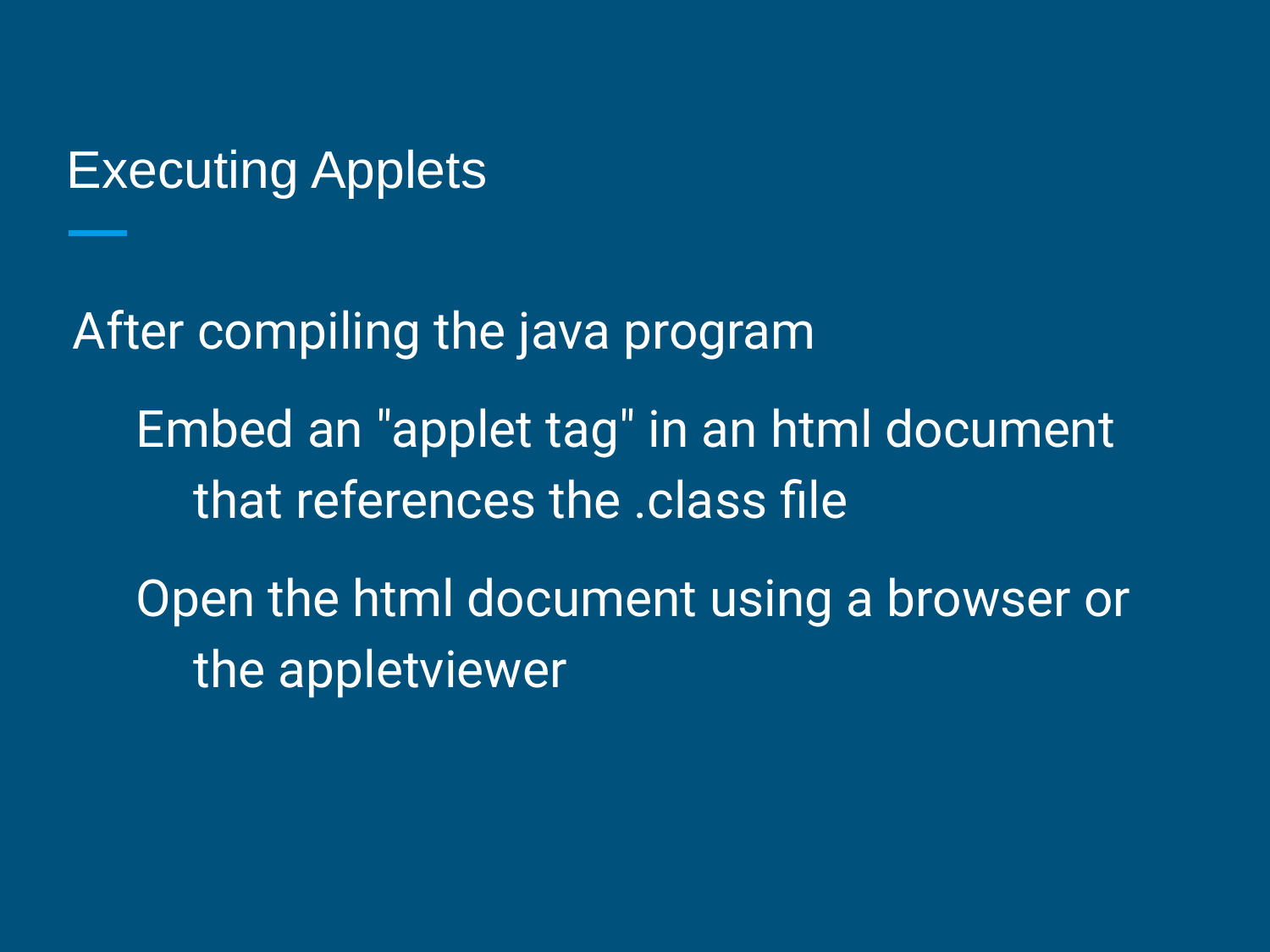

# Executing Applets
After compiling the java program
Embed an "applet tag" in an html document that references the .class file
Open the html document using a browser or the appletviewer